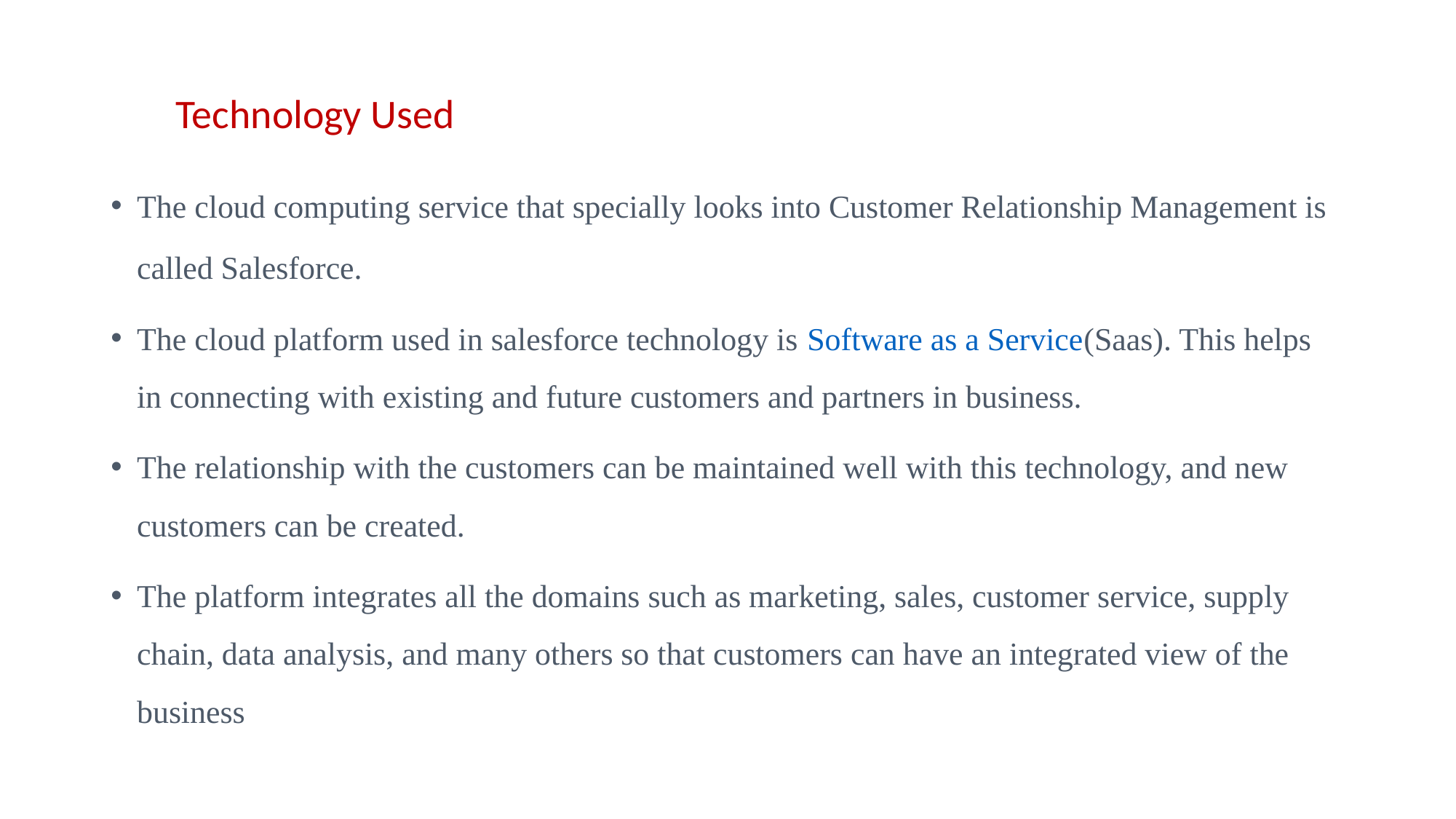

# Technology Used
The cloud computing service that specially looks into Customer Relationship Management is called Salesforce.
The cloud platform used in salesforce technology is Software as a Service(Saas). This helps in connecting with existing and future customers and partners in business.
The relationship with the customers can be maintained well with this technology, and new customers can be created.
The platform integrates all the domains such as marketing, sales, customer service, supply chain, data analysis, and many others so that customers can have an integrated view of the business